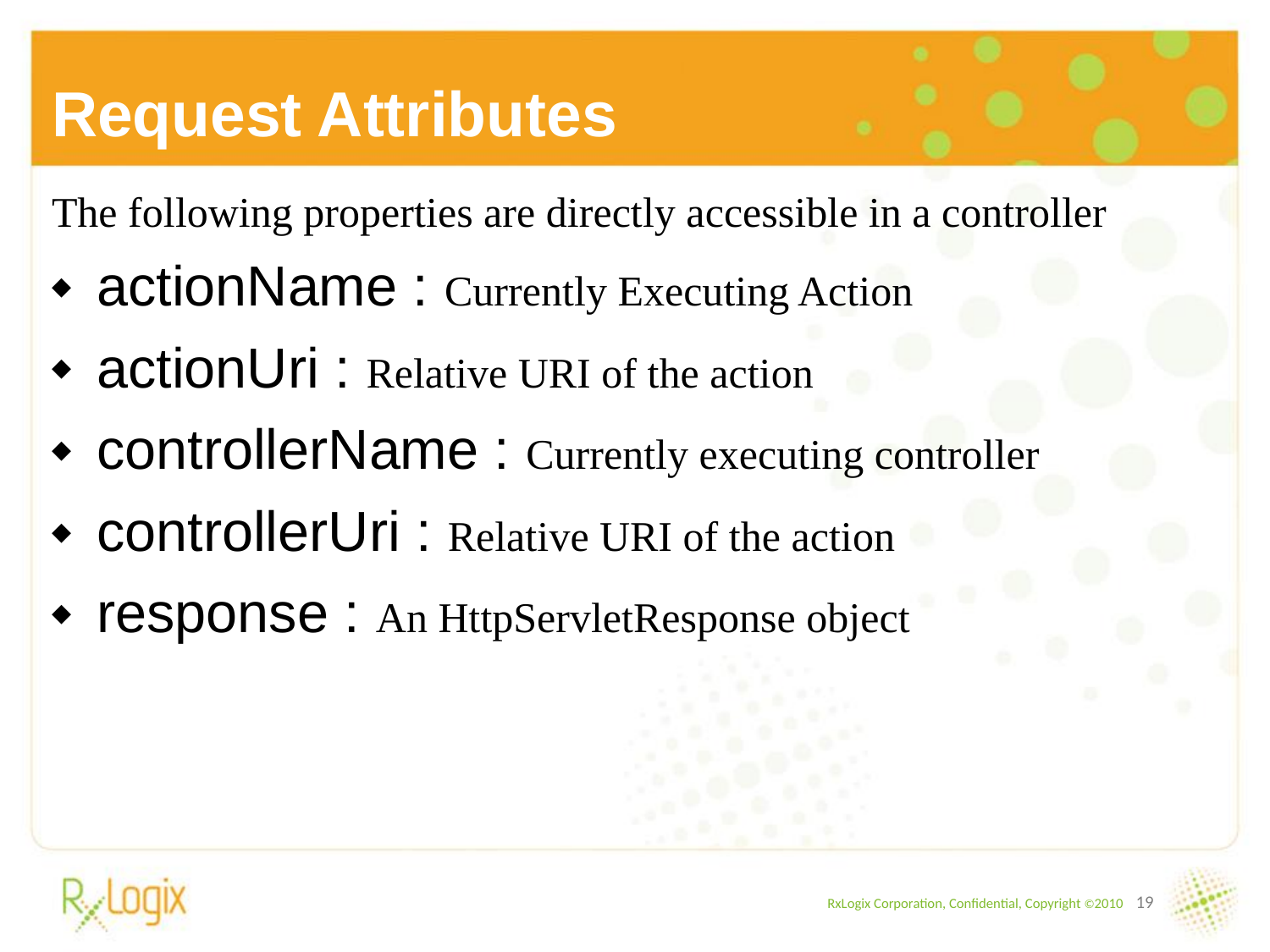

Request Attributes
The following properties are directly accessible in a controller
actionName : Currently Executing Action
actionUri : Relative URI of the action
controllerName : Currently executing controller
controllerUri : Relative URI of the action
response : An HttpServletResponse object